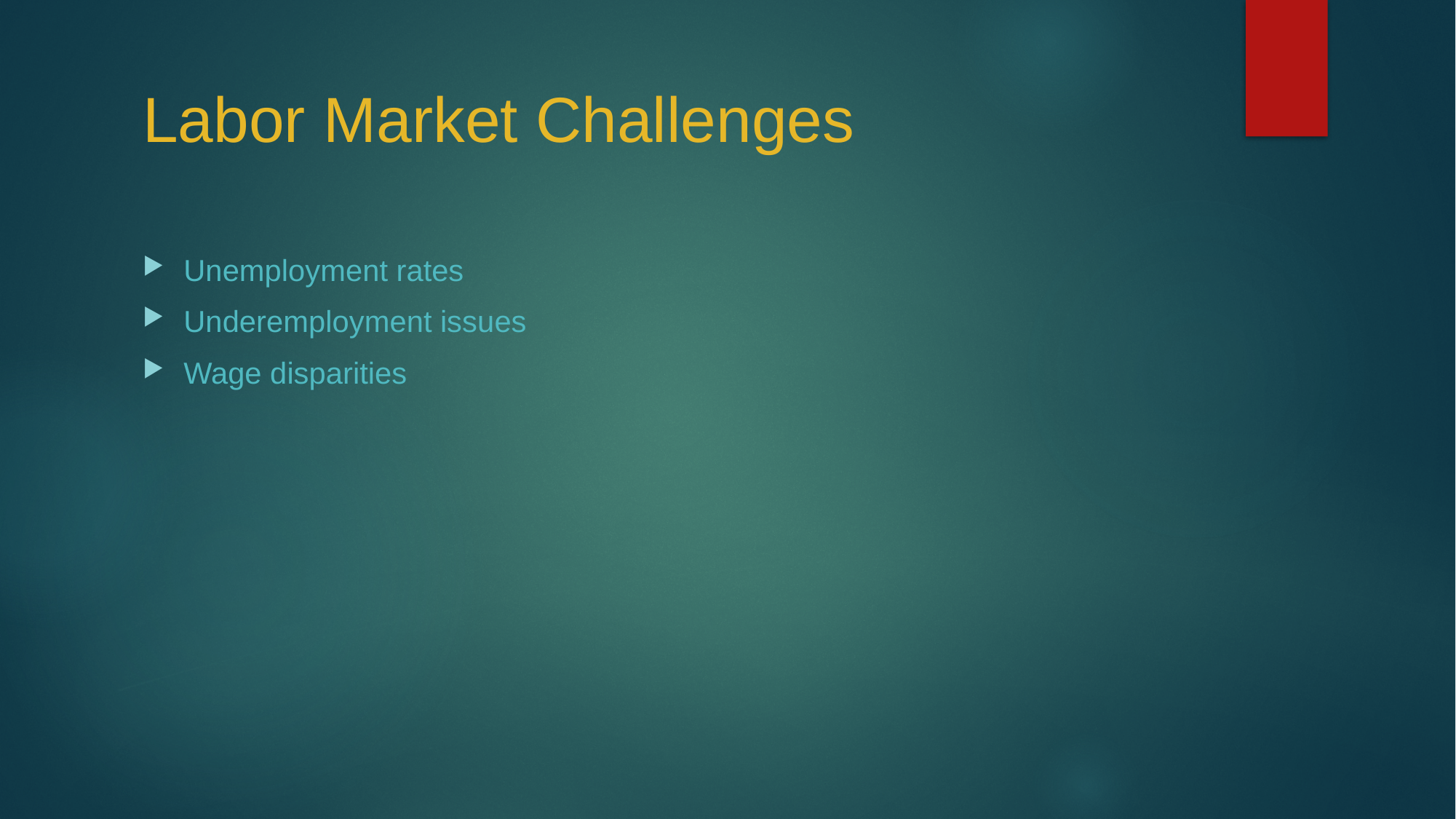

# Labor Market Challenges
Unemployment rates
Underemployment issues
Wage disparities